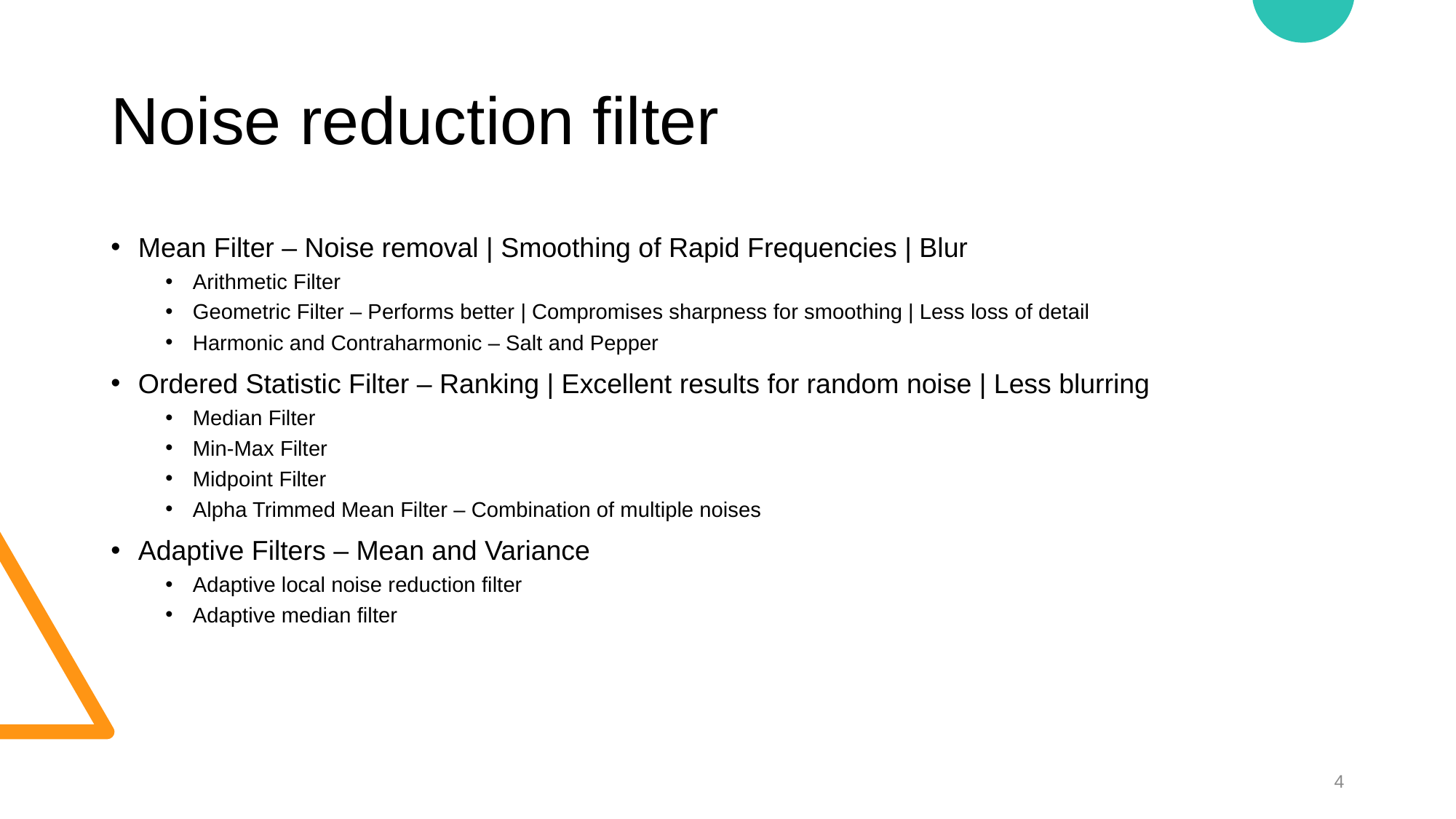

# Noise reduction filter
Mean Filter – Noise removal | Smoothing of Rapid Frequencies | Blur
Arithmetic Filter
Geometric Filter – Performs better | Compromises sharpness for smoothing | Less loss of detail
Harmonic and Contraharmonic – Salt and Pepper
Ordered Statistic Filter – Ranking | Excellent results for random noise | Less blurring
Median Filter
Min-Max Filter
Midpoint Filter
Alpha Trimmed Mean Filter – Combination of multiple noises
Adaptive Filters – Mean and Variance
Adaptive local noise reduction filter
Adaptive median filter
4